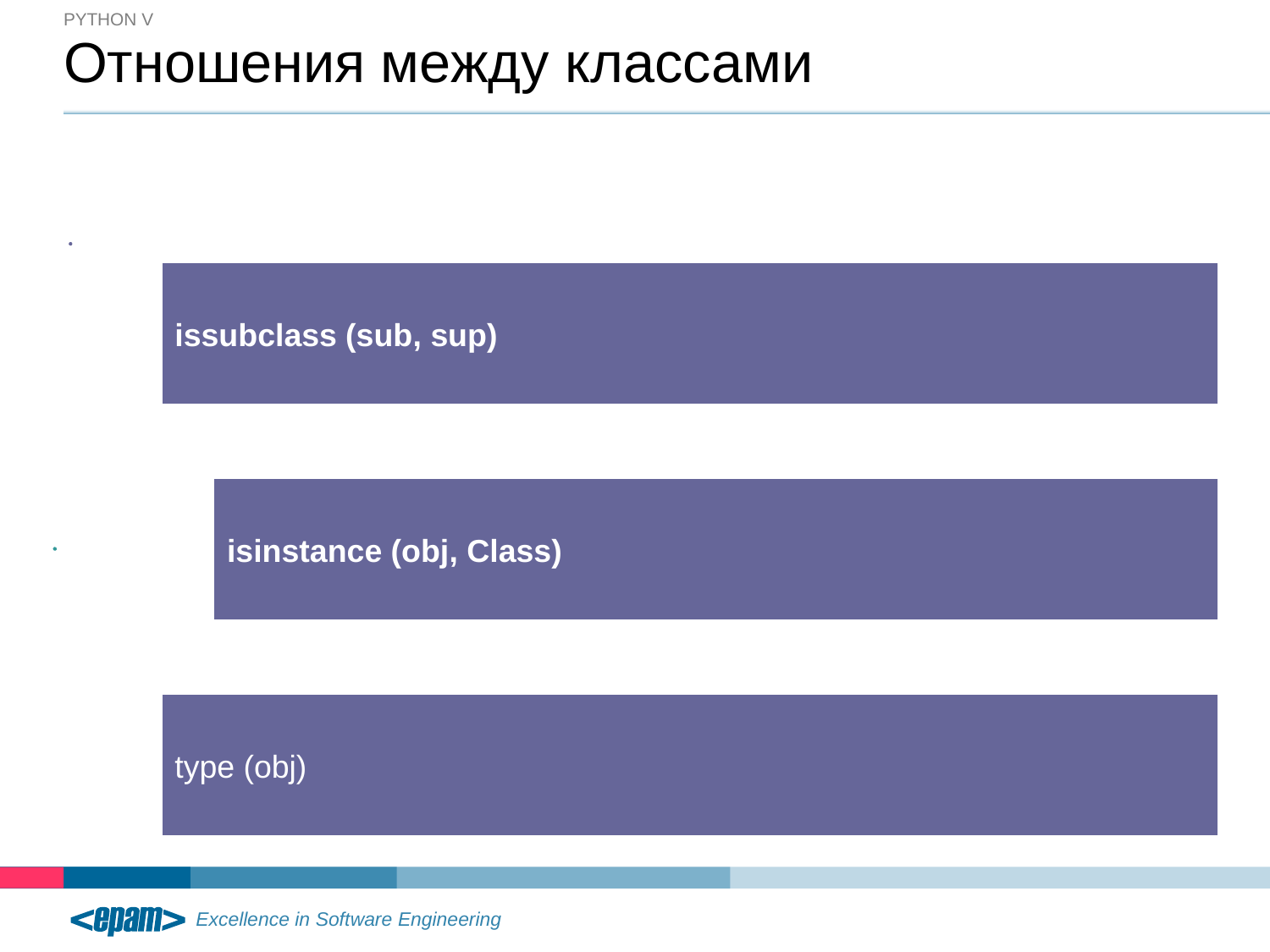

Python V
# Отношения между классами
issubclass (sub, sup)
isinstance (obj, Class)
type (obj)